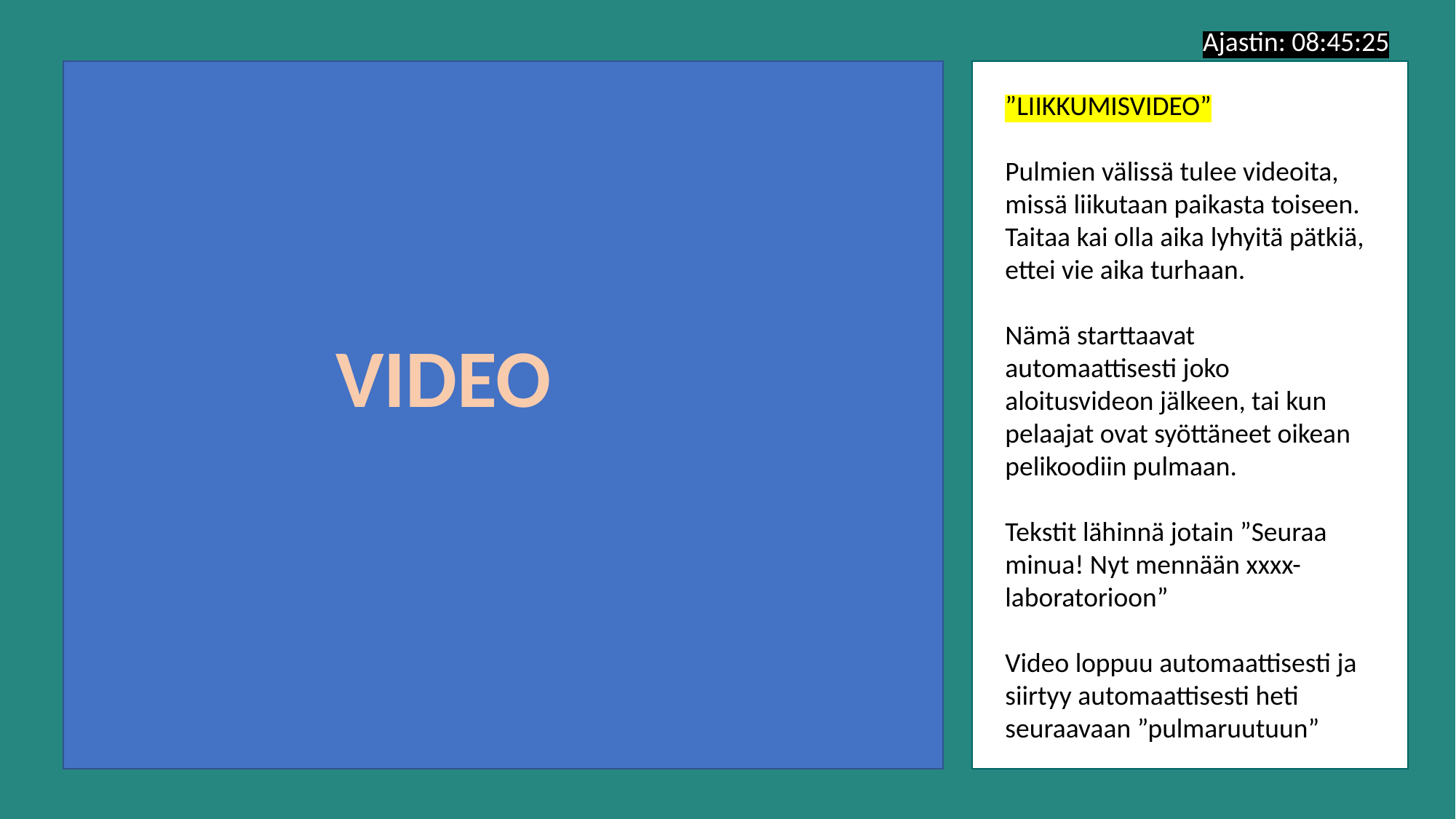

Ajastin: 08:45:25

”LIIKKUMISVIDEO”

Pulmien välissä tulee videoita, missä liikutaan paikasta toiseen. Taitaa kai olla aika lyhyitä pätkiä, ettei vie aika turhaan.

Nämä starttaavat automaattisesti joko aloitusvideon jälkeen, tai kun pelaajat ovat syöttäneet oikean pelikoodiin pulmaan.

Tekstit lähinnä jotain ”Seuraa minua! Nyt mennään xxxx-laboratorioon”

Video loppuu automaattisesti ja siirtyy automaattisesti heti seuraavaan ”pulmaruutuun”
VIDEO